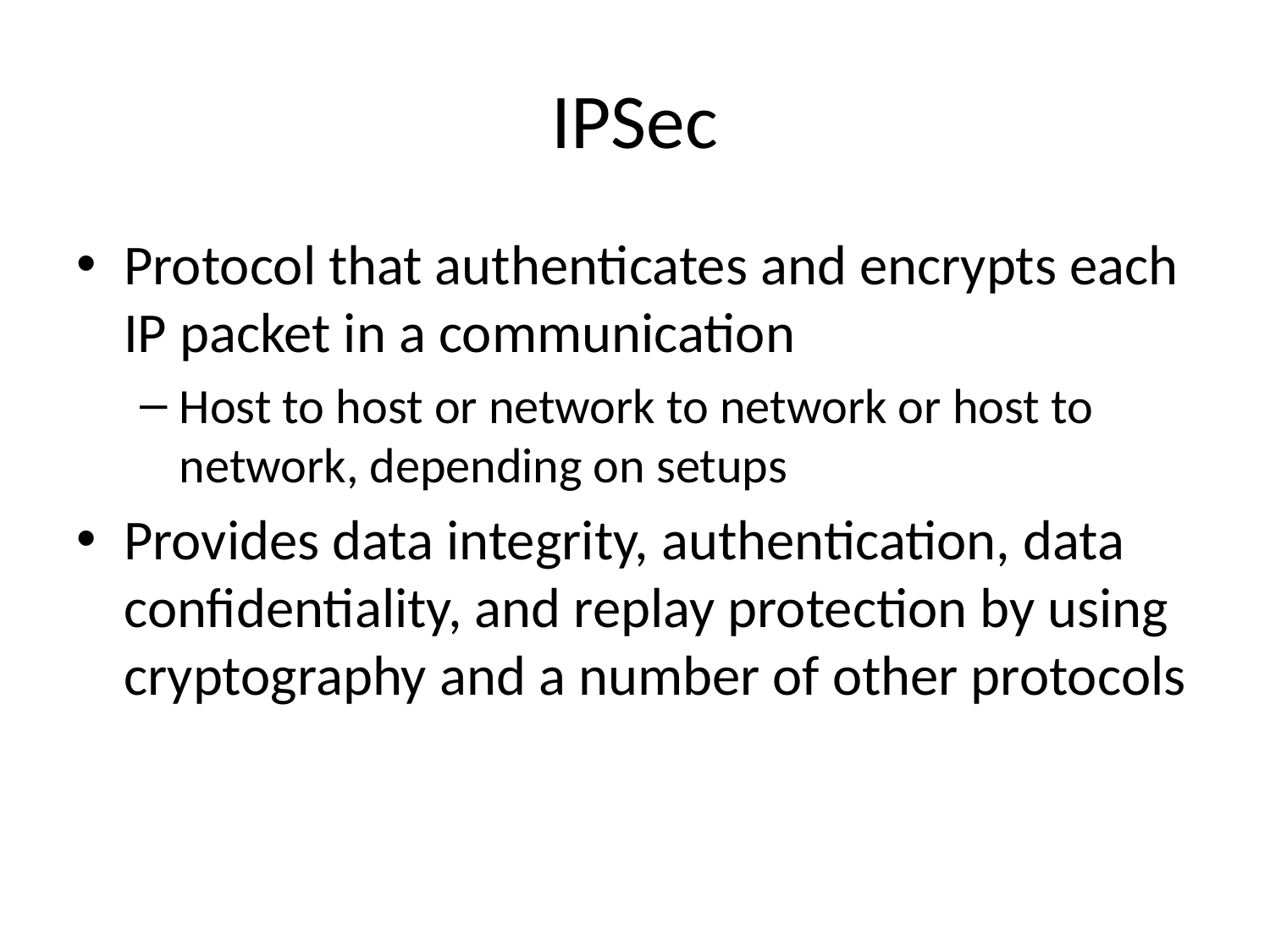

# IPSec
Protocol that authenticates and encrypts each IP packet in a communication
Host to host or network to network or host to network, depending on setups
Provides data integrity, authentication, data confidentiality, and replay protection by using cryptography and a number of other protocols